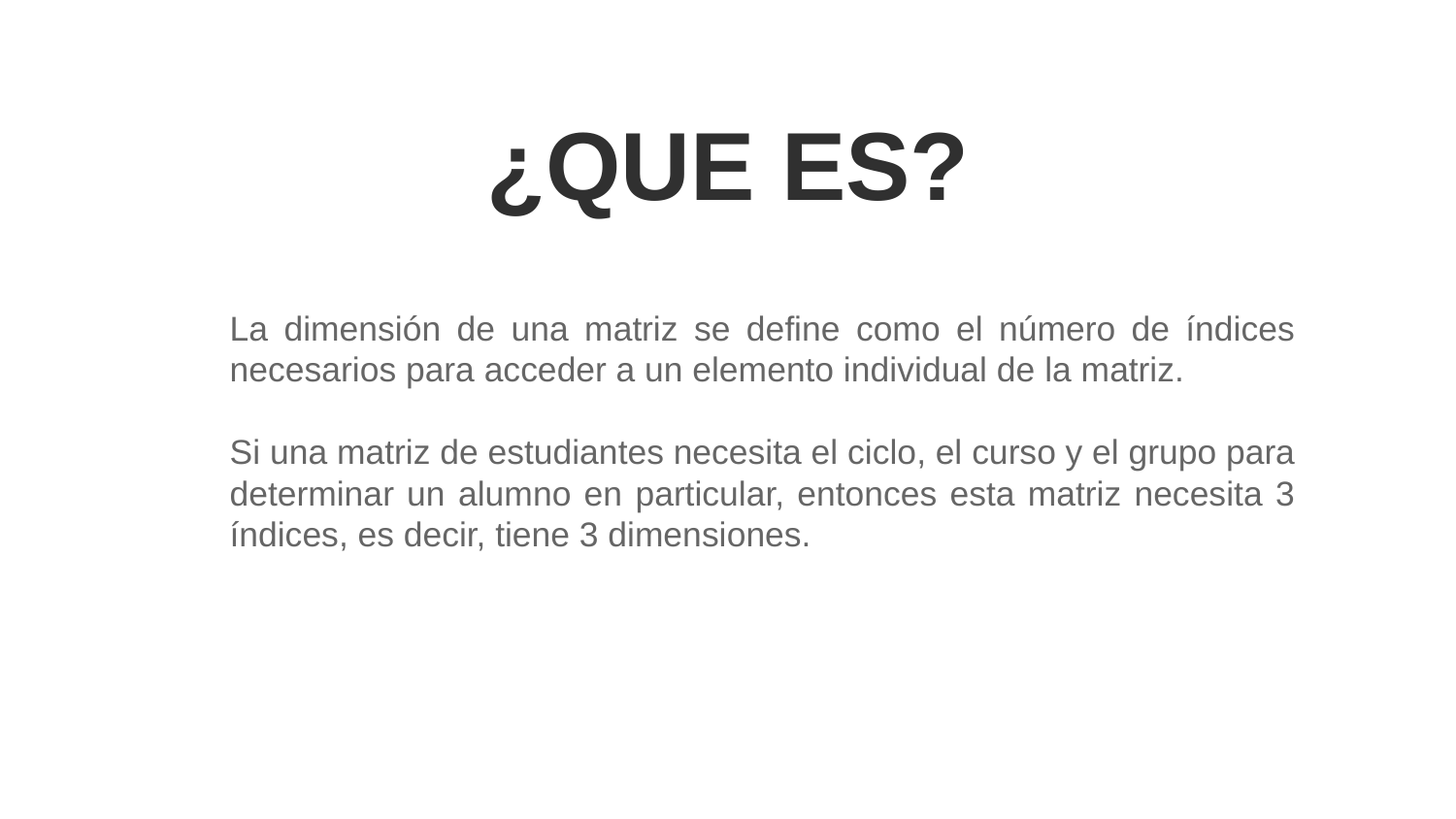

# ¿QUE ES?
La dimensión de una matriz se define como el número de índices necesarios para acceder a un elemento individual de la matriz.

Si una matriz de estudiantes necesita el ciclo, el curso y el grupo para determinar un alumno en particular, entonces esta matriz necesita 3 índices, es decir, tiene 3 dimensiones.